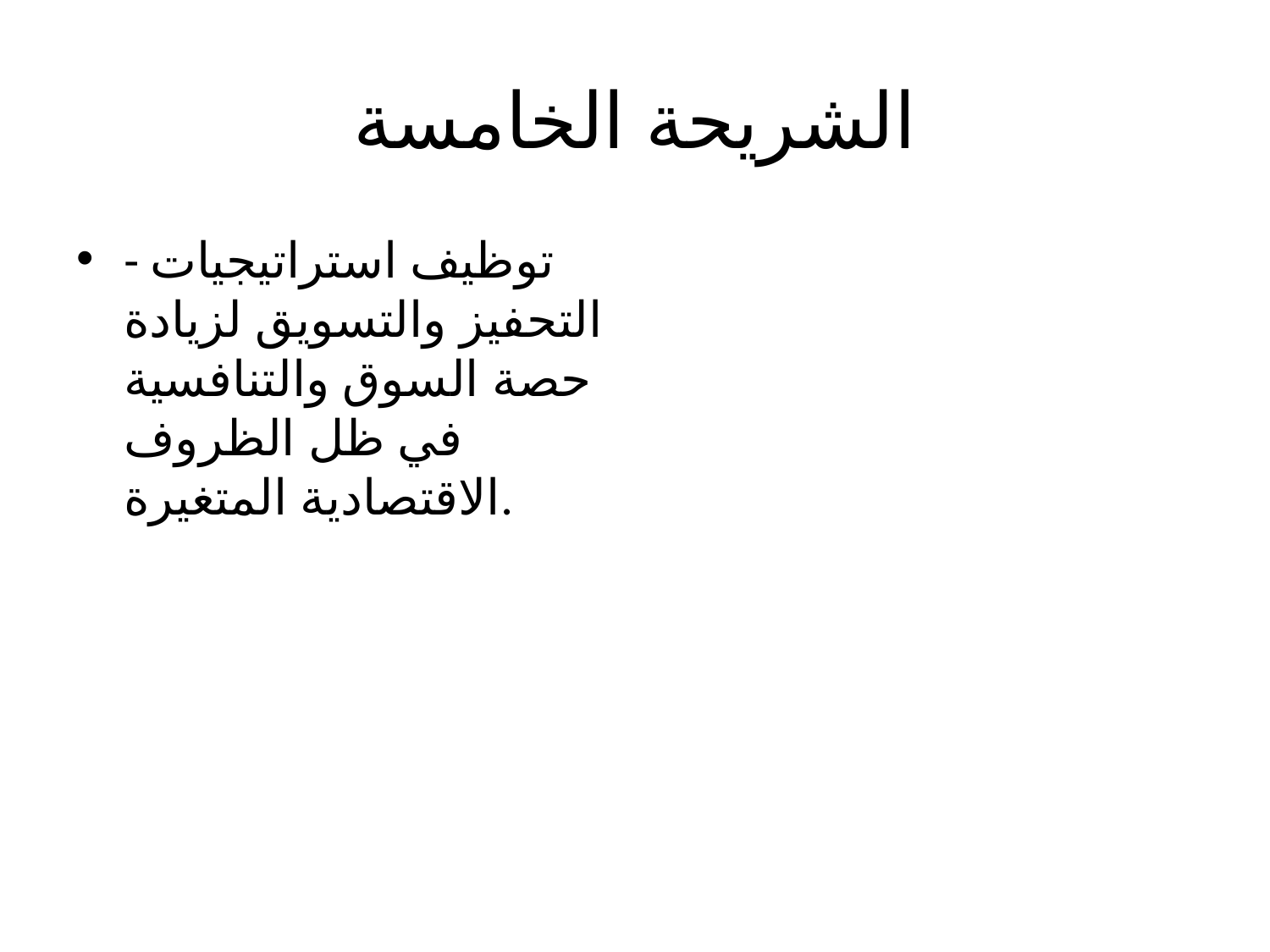

# الشريحة الخامسة
- توظيف استراتيجيات التحفيز والتسويق لزيادة حصة السوق والتنافسية في ظل الظروف الاقتصادية المتغيرة.